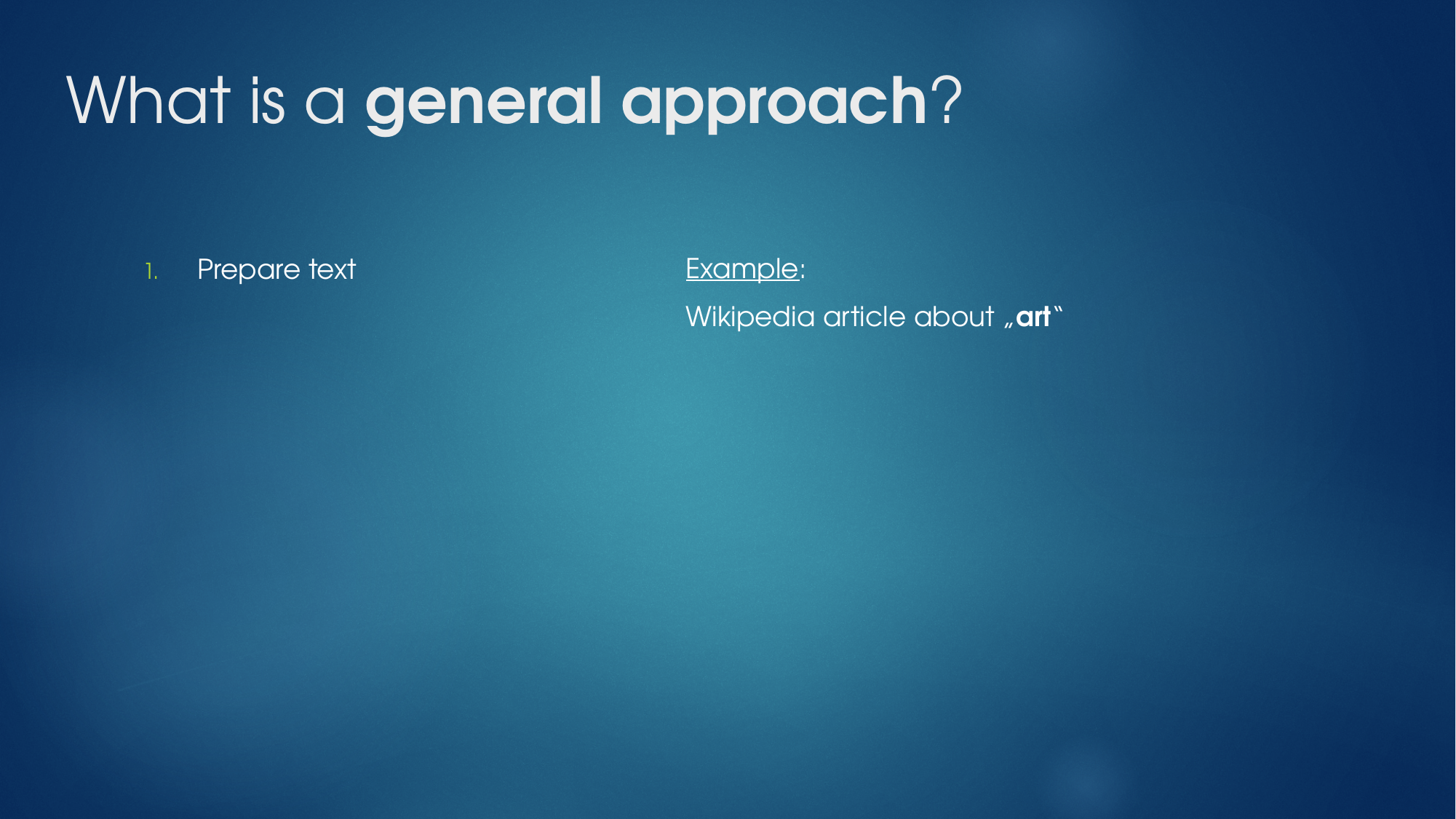

# What is a general approach?
Example:
Wikipedia article about „art“
Prepare text